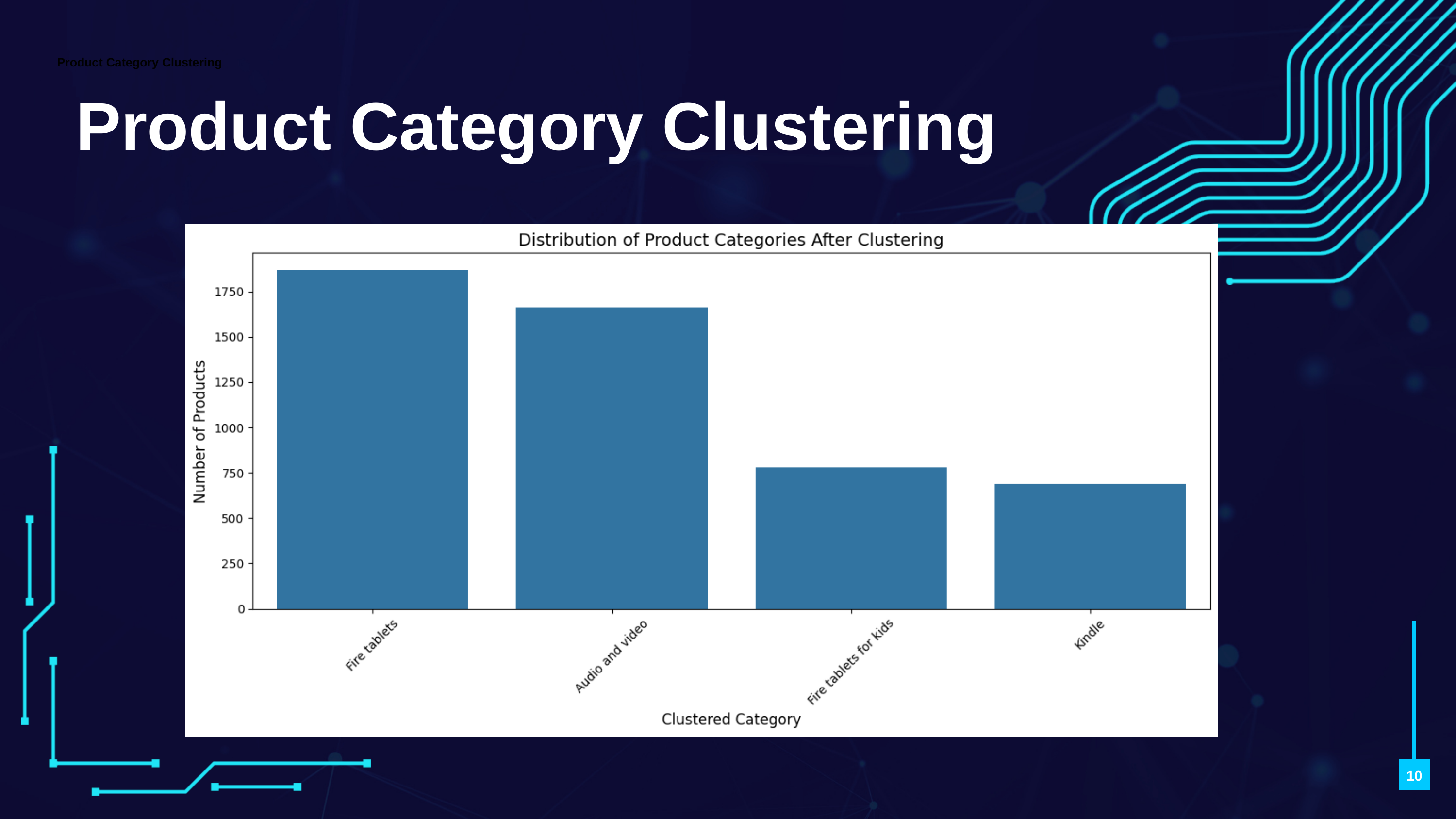

Product Category Clustering
 Product Category Clustering

10